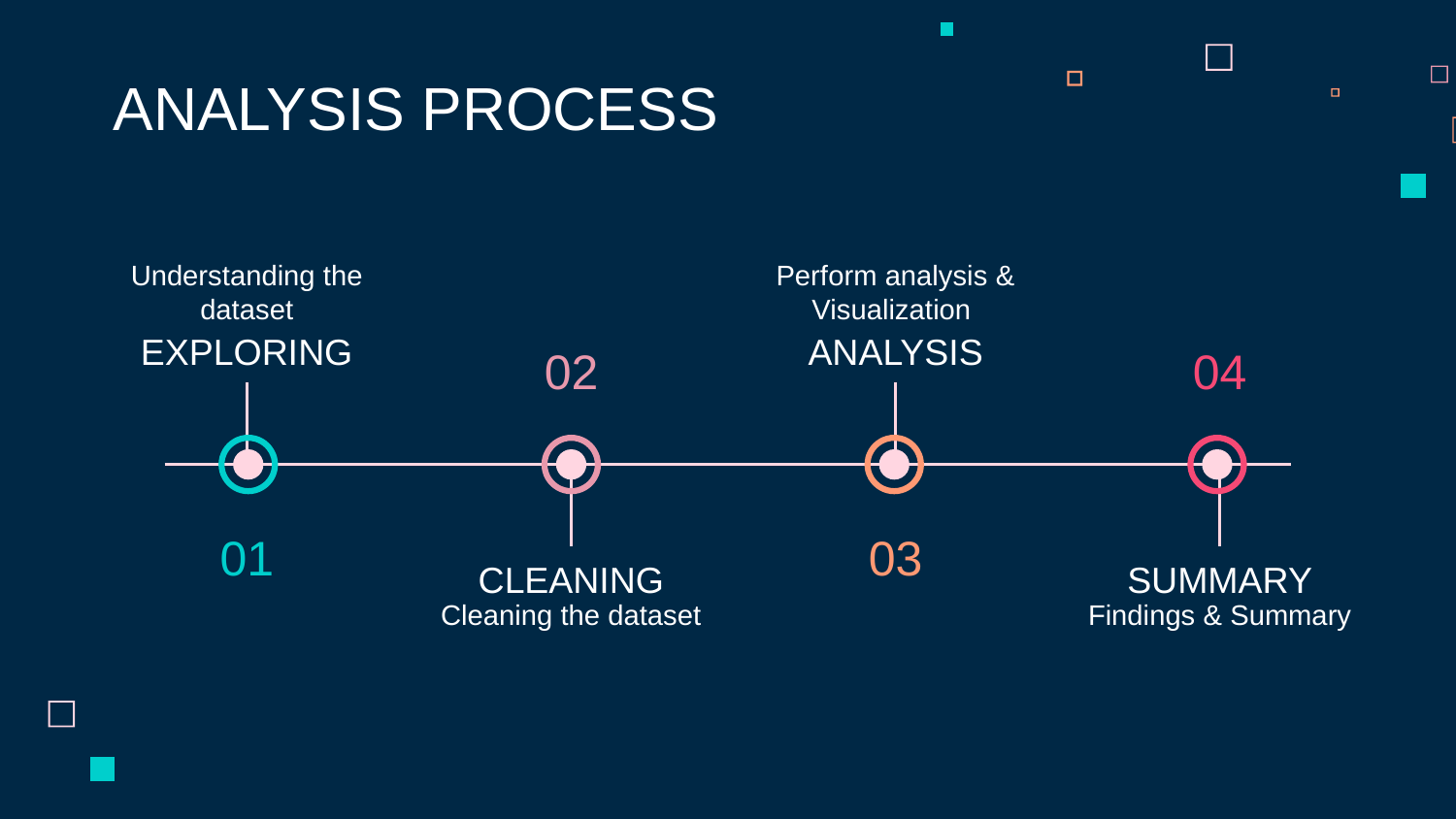

# ANALYSIS PROCESS
Understanding the dataset
Perform analysis & Visualization
EXPLORING
ANALYSIS
02
04

01
03
CLEANING
SUMMARY
Findings & Summary
Cleaning the dataset